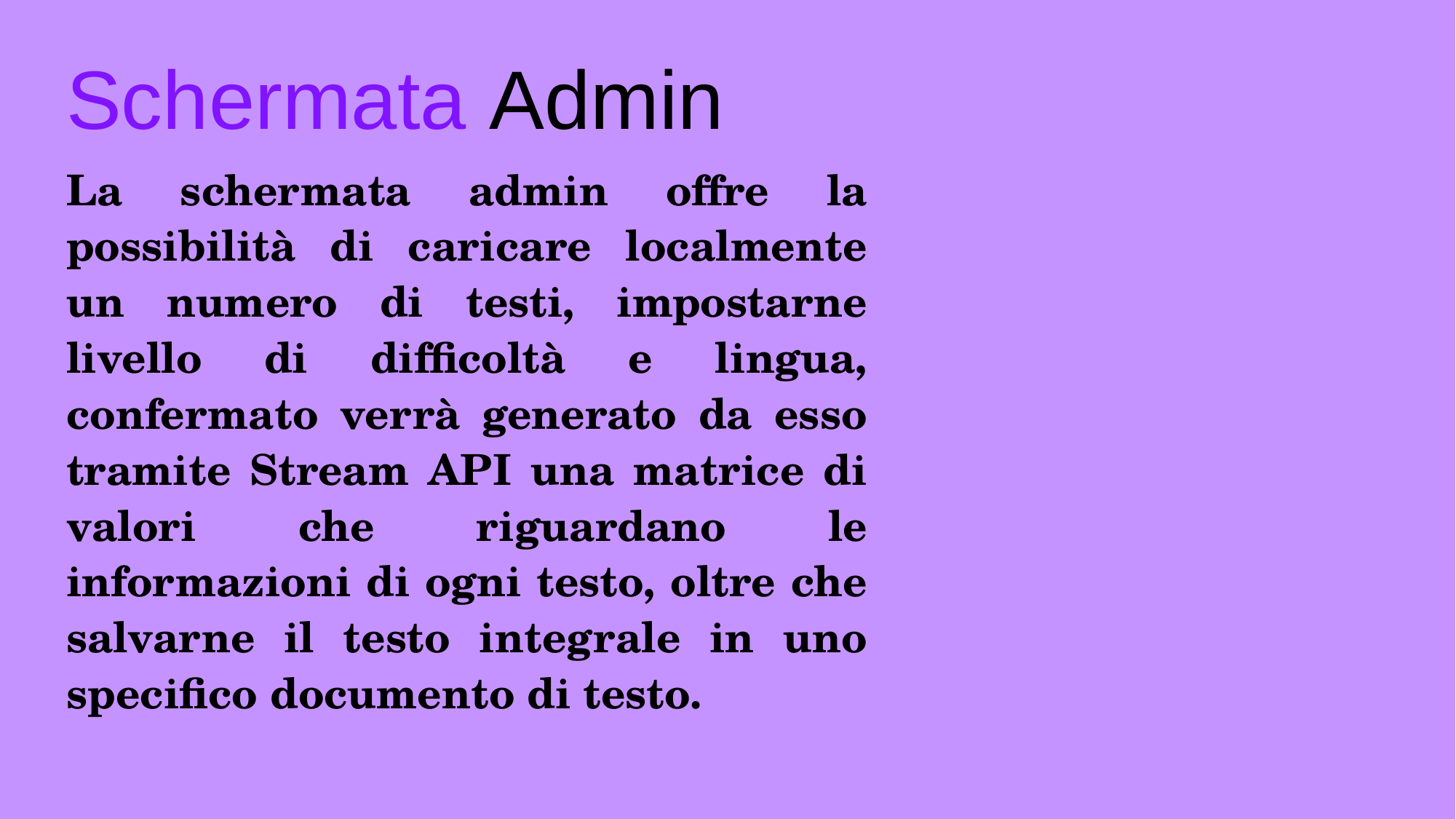

Schermata Admin
La schermata admin offre la possibilità di caricare localmente un numero di testi, impostarne livello di difficoltà e lingua, confermato verrà generato da esso tramite Stream API una matrice di valori che riguardano le informazioni di ogni testo, oltre che salvarne il testo integrale in uno specifico documento di testo.